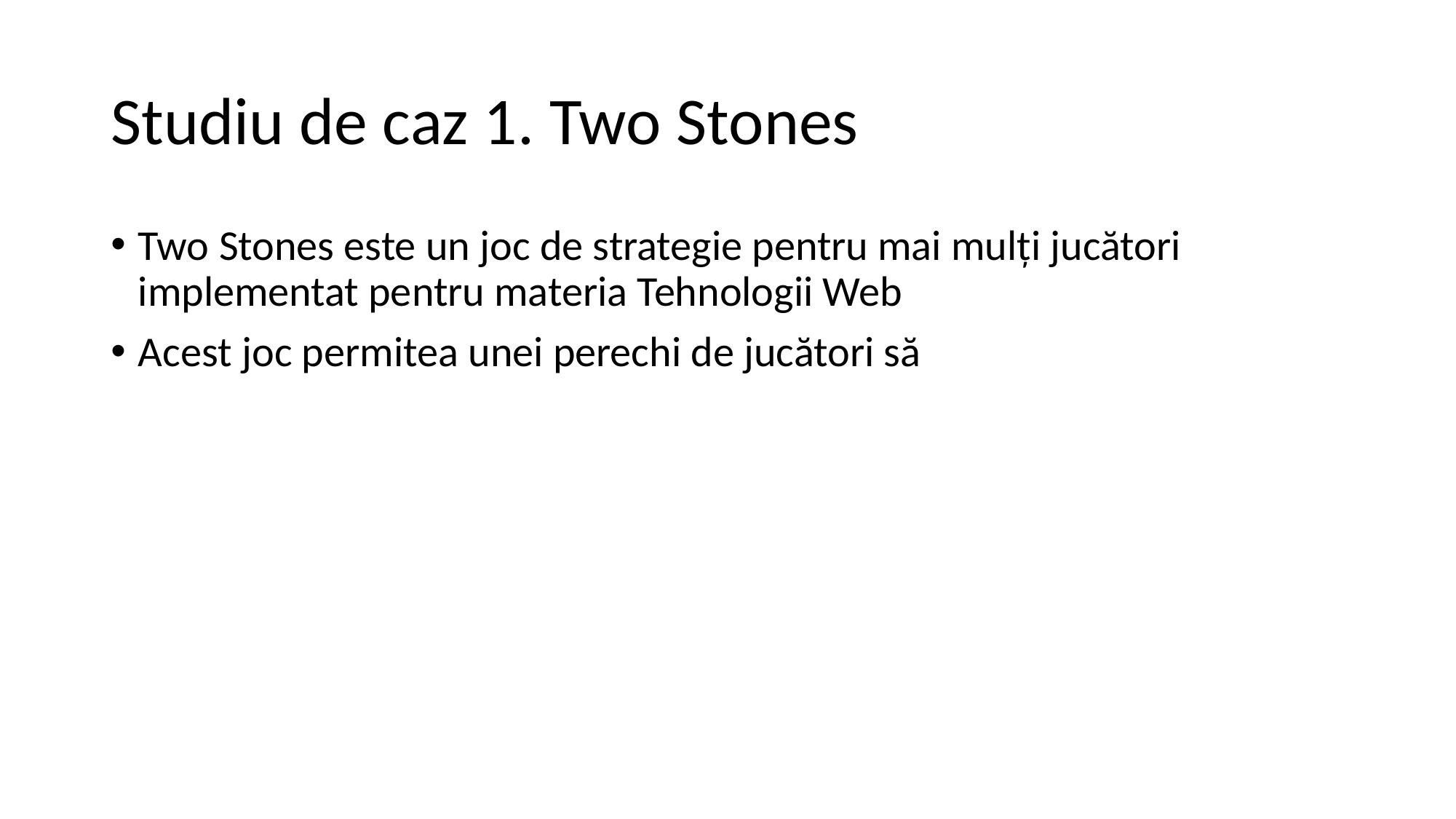

# Studiu de caz 1. Two Stones
Two Stones este un joc de strategie pentru mai mulți jucători implementat pentru materia Tehnologii Web
Acest joc permitea unei perechi de jucători să